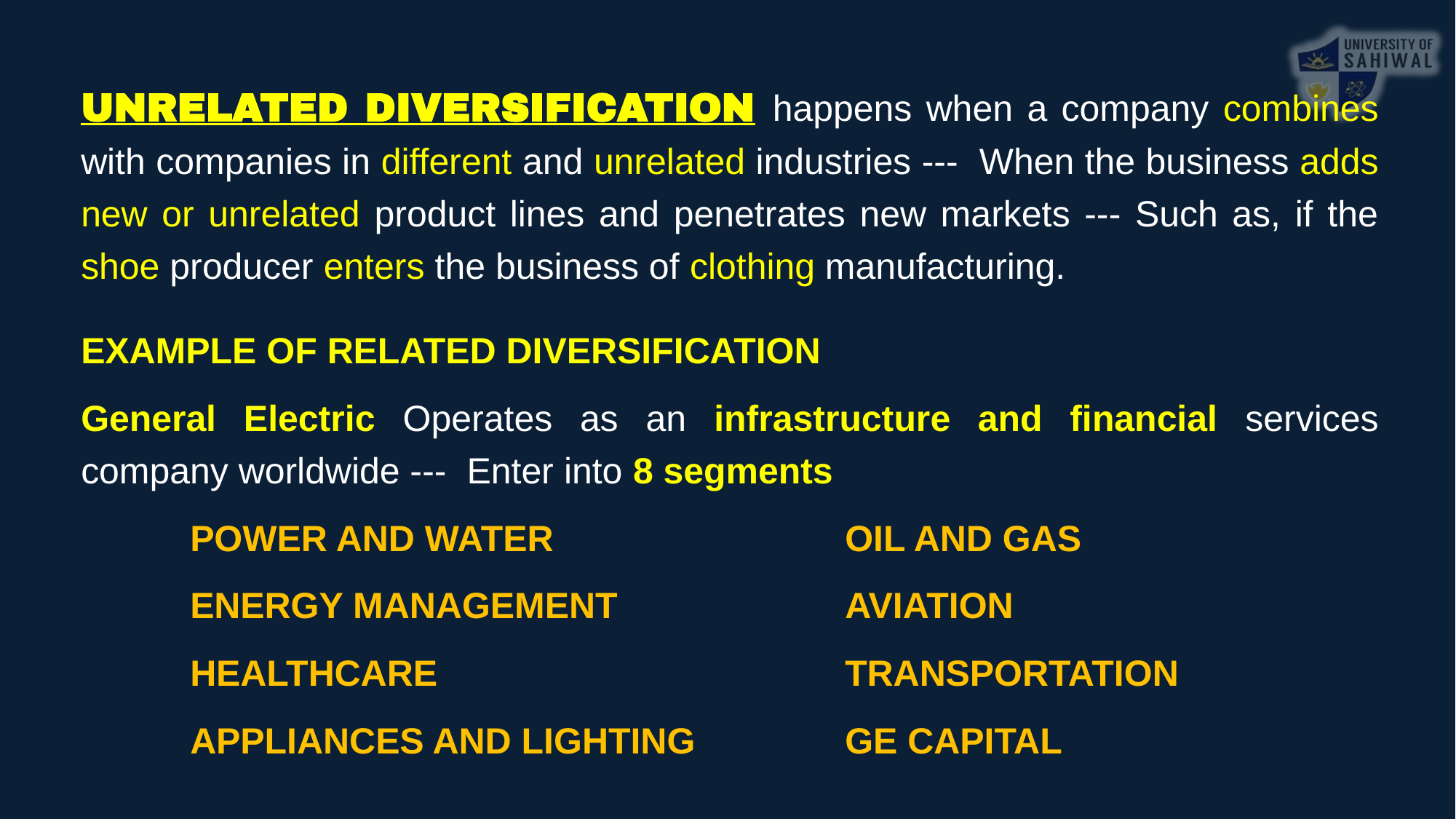

UNRELATED DIVERSIFICATION happens when a company combines with companies in different and unrelated industries ---  When the business adds new or unrelated product lines and penetrates new markets --- Such as, if the shoe producer enters the business of clothing manufacturing.

EXAMPLE OF RELATED DIVERSIFICATION
General Electric Operates as an infrastructure and financial services company worldwide ---  Enter into 8 segments
	POWER AND WATER			OIL AND GAS
	ENERGY MANAGEMENT			AVIATION
	HEALTHCARE				TRANSPORTATION
	APPLIANCES AND LIGHTING		GE CAPITAL